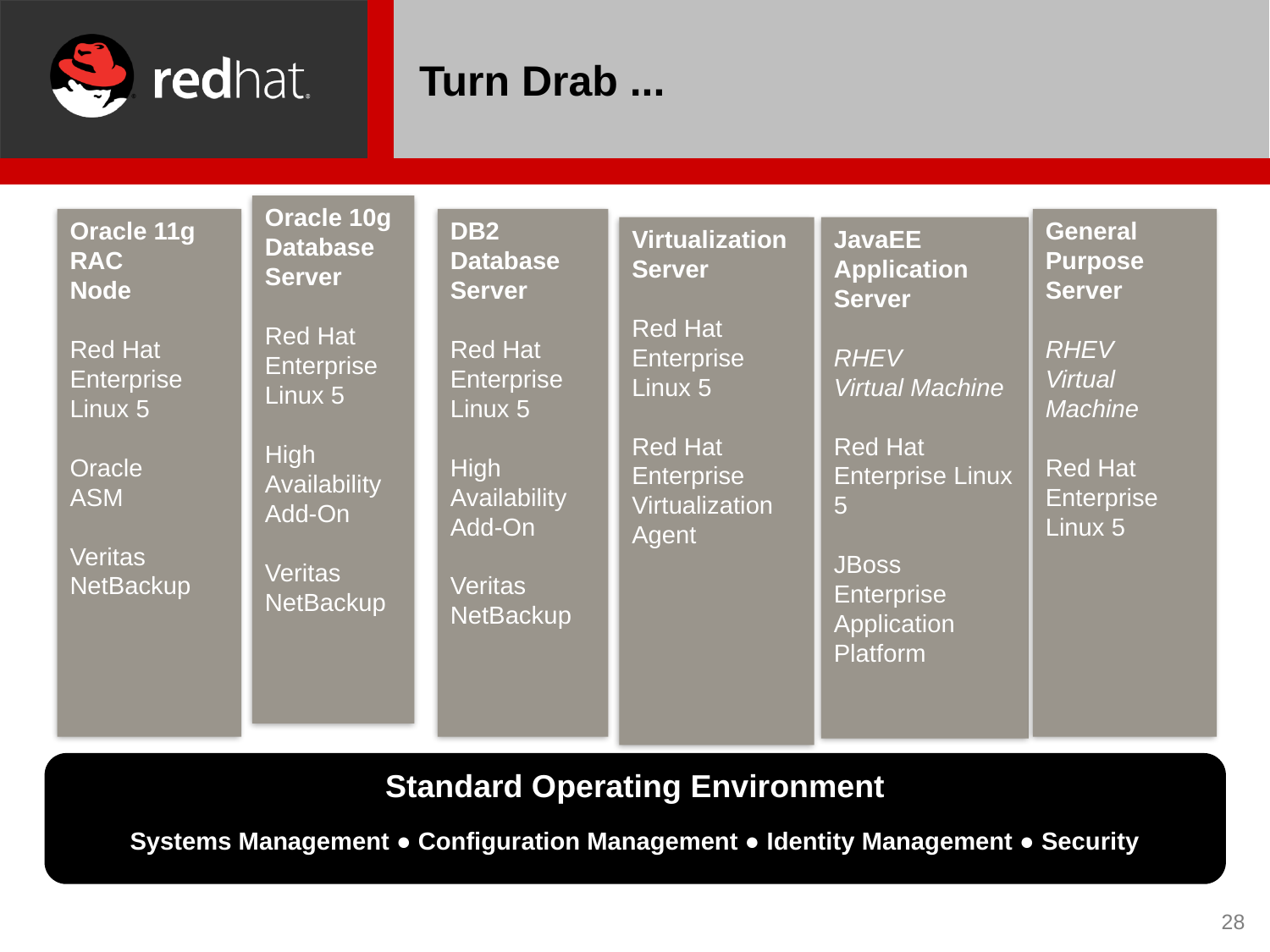

# Turn Drab ...
Oracle 10g
Database Server

Red Hat Enterprise Linux 5

High Availability Add-On

Veritas NetBackup
Oracle 11g
RAC
Node
Red Hat Enterprise Linux 5

Oracle
ASM

Veritas NetBackup
DB2 Database Server

Red Hat Enterprise Linux 5

High Availability Add-On

Veritas NetBackup
General Purpose Server

RHEV
Virtual Machine

Red Hat Enterprise Linux 5
Virtualization Server

Red Hat Enterprise Linux 5

Red Hat Enterprise Virtualization Agent
JavaEE Application Server

RHEV
Virtual Machine

Red Hat Enterprise Linux 5

JBoss Enterprise Application Platform
Standard Operating Environment

Systems Management ● Configuration Management ● Identity Management ● Security
28